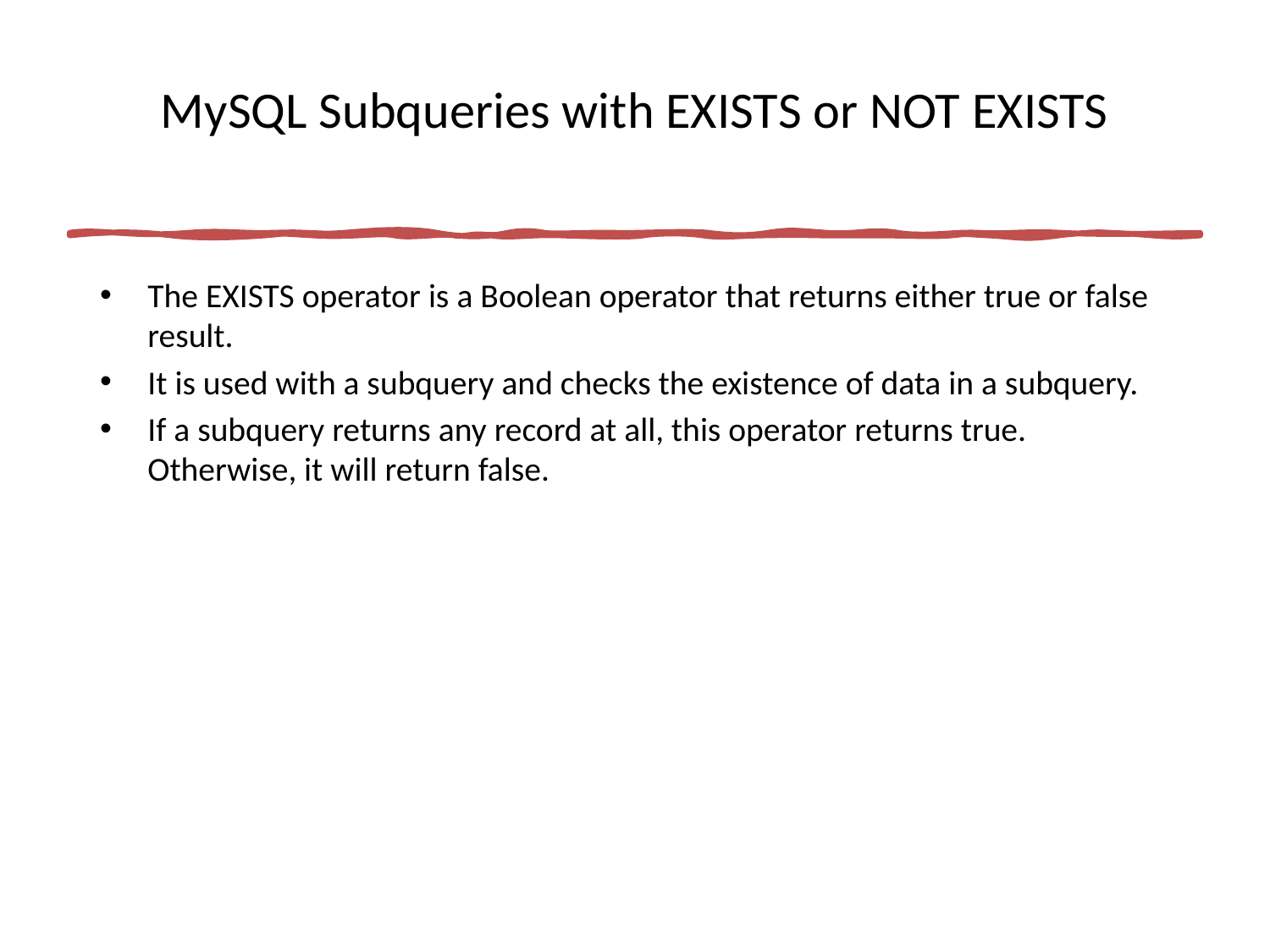

# MySQL Subqueries with EXISTS or NOT EXISTS

The EXISTS operator is a Boolean operator that returns either true or false result.
It is used with a subquery and checks the existence of data in a subquery.
If a subquery returns any record at all, this operator returns true. Otherwise, it will return false.